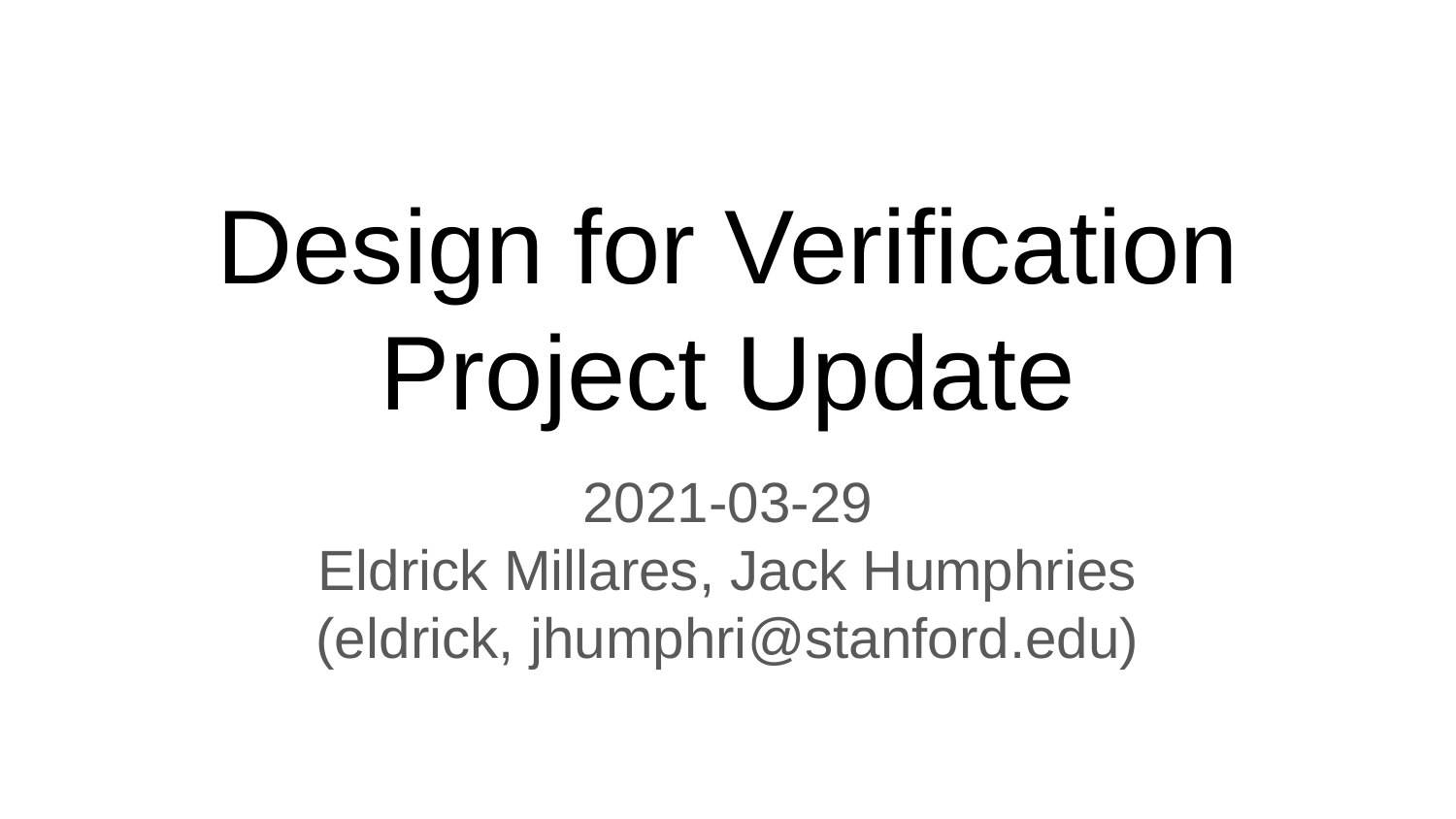

# Design for Verification Project Update
2021-03-29
Eldrick Millares, Jack Humphries
(eldrick, jhumphri@stanford.edu)